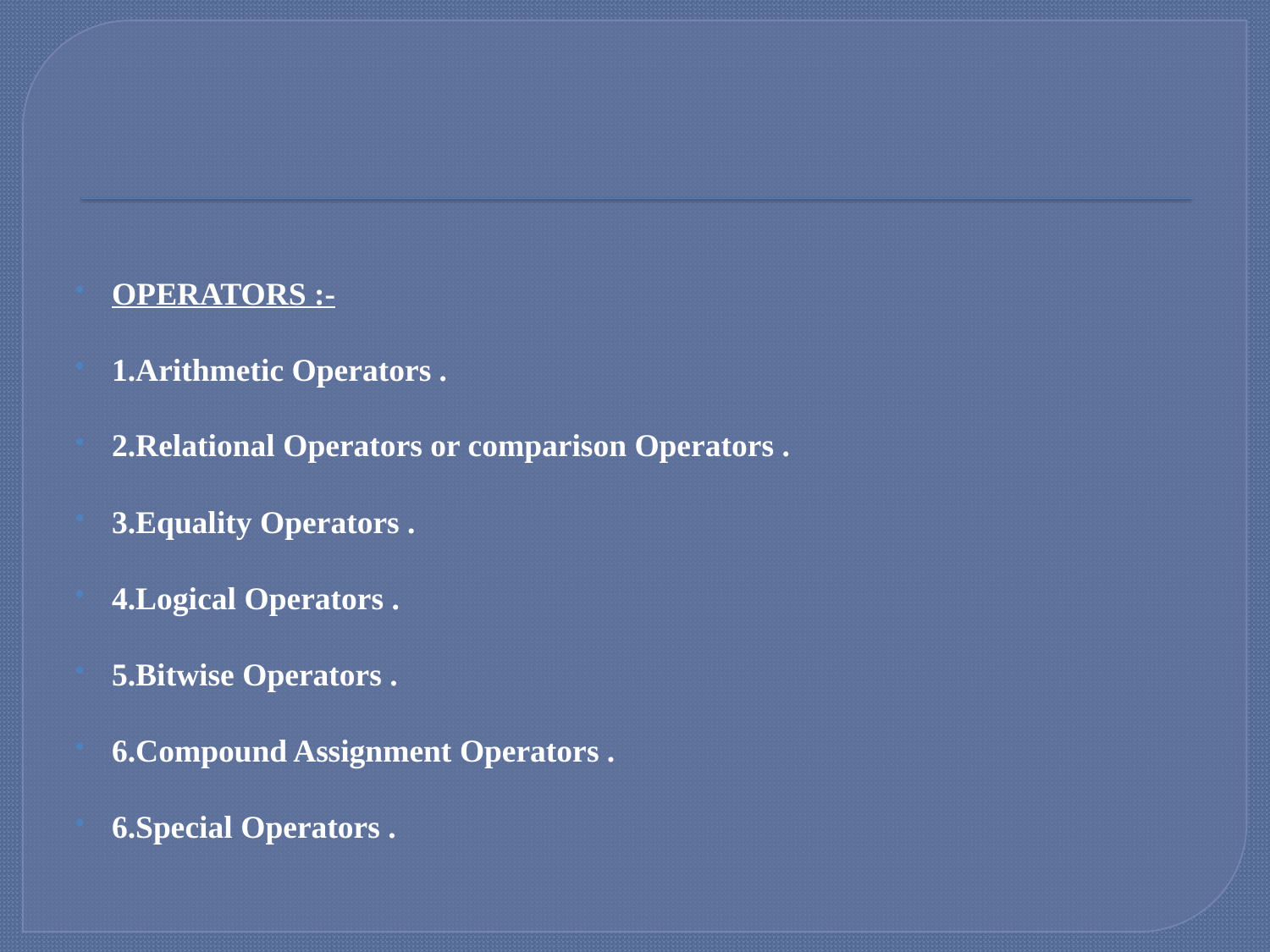

#

OPERATORS :-

1.Arithmetic Operators .

2.Relational Operators or comparison Operators .

3.Equality Operators .

4.Logical Operators .

5.Bitwise Operators .

6.Compound Assignment Operators .

6.Special Operators .